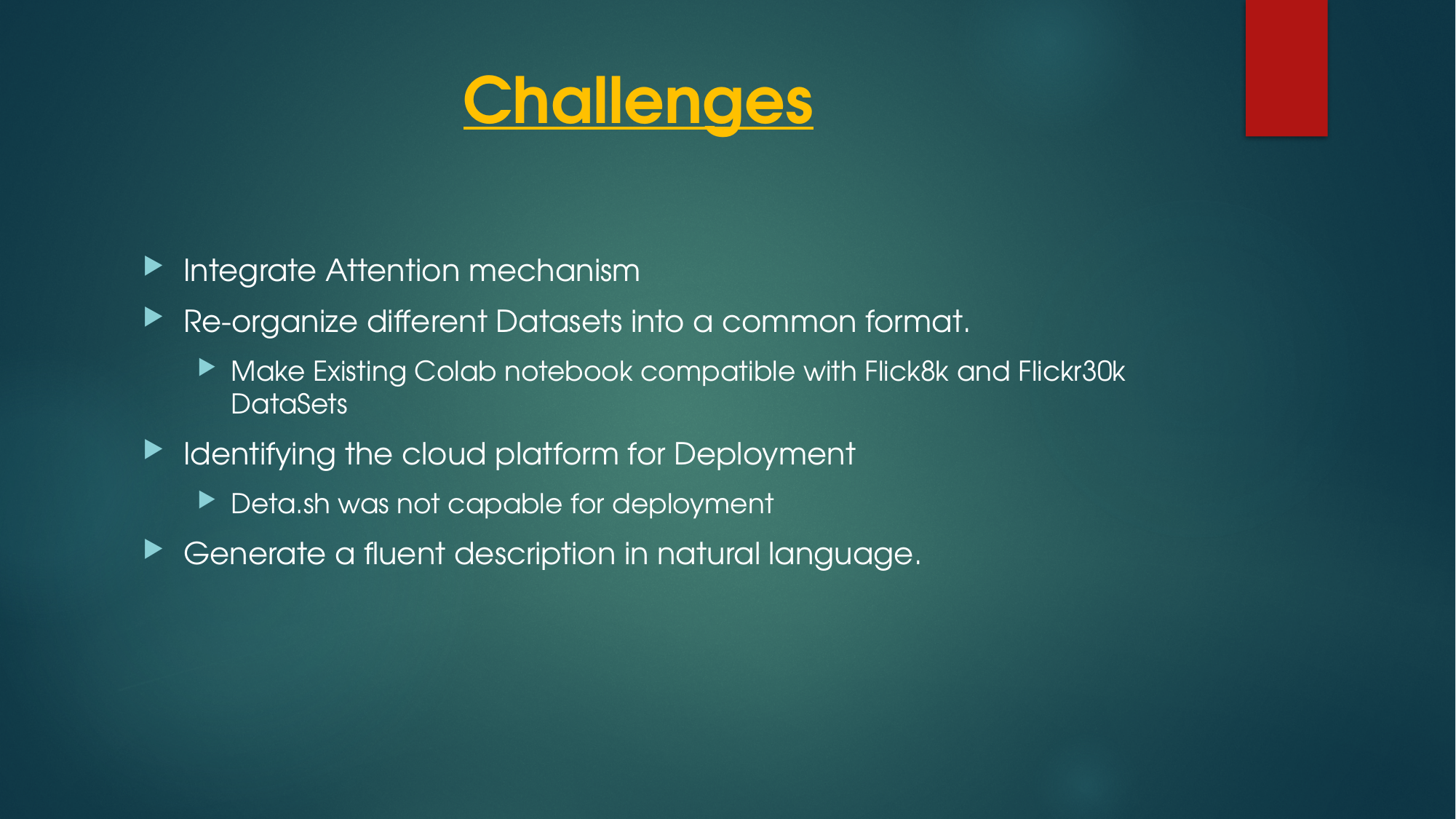

# Challenges
Integrate Attention mechanism
Re-organize different Datasets into a common format.
Make Existing Colab notebook compatible with Flick8k and Flickr30k DataSets
Identifying the cloud platform for Deployment
Deta.sh was not capable for deployment
Generate a fluent description in natural language.